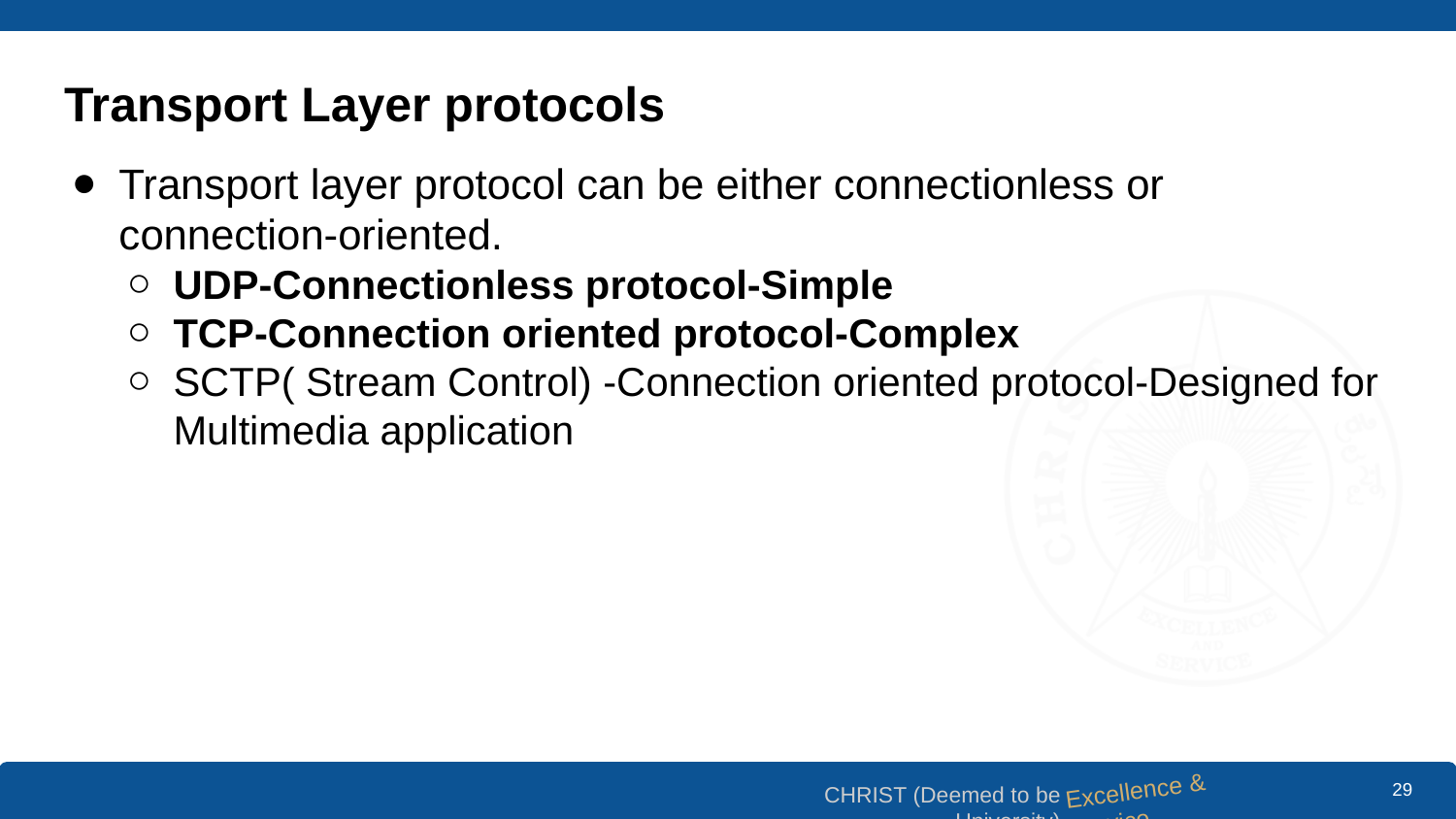

# Transport Layer protocols
Transport layer protocol can be either connectionless or connection-oriented.
UDP-Connectionless protocol-Simple
TCP-Connection oriented protocol-Complex
SCTP( Stream Control) -Connection oriented protocol-Designed for Multimedia application

29